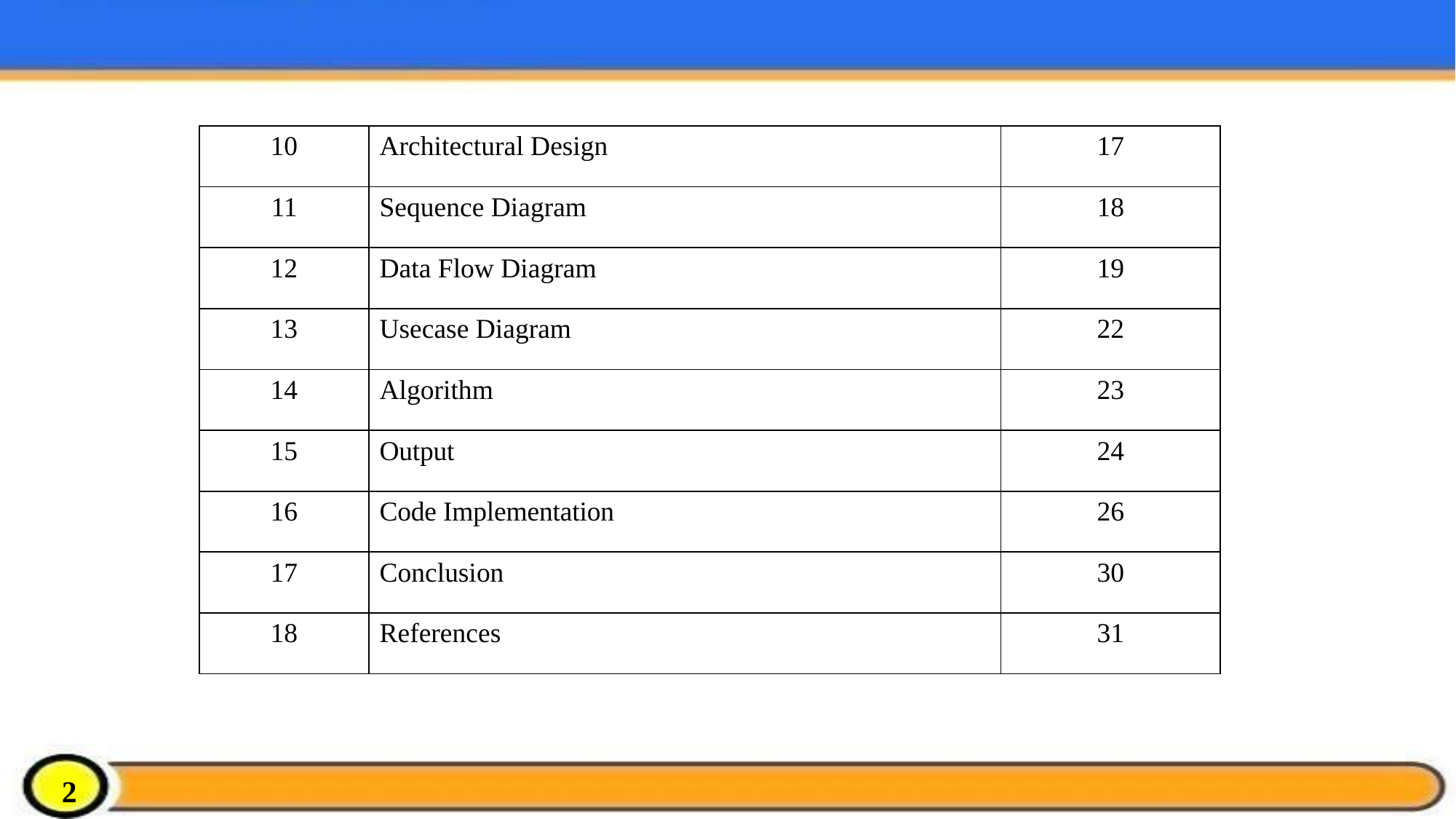

| 10 | Architectural Design | 17 |
| --- | --- | --- |
| 11 | Sequence Diagram | 18 |
| 12 | Data Flow Diagram | 19 |
| 13 | Usecase Diagram | 22 |
| 14 | Algorithm | 23 |
| 15 | Output | 24 |
| 16 | Code Implementation | 26 |
| 17 | Conclusion | 30 |
| 18 | References | 31 |
2